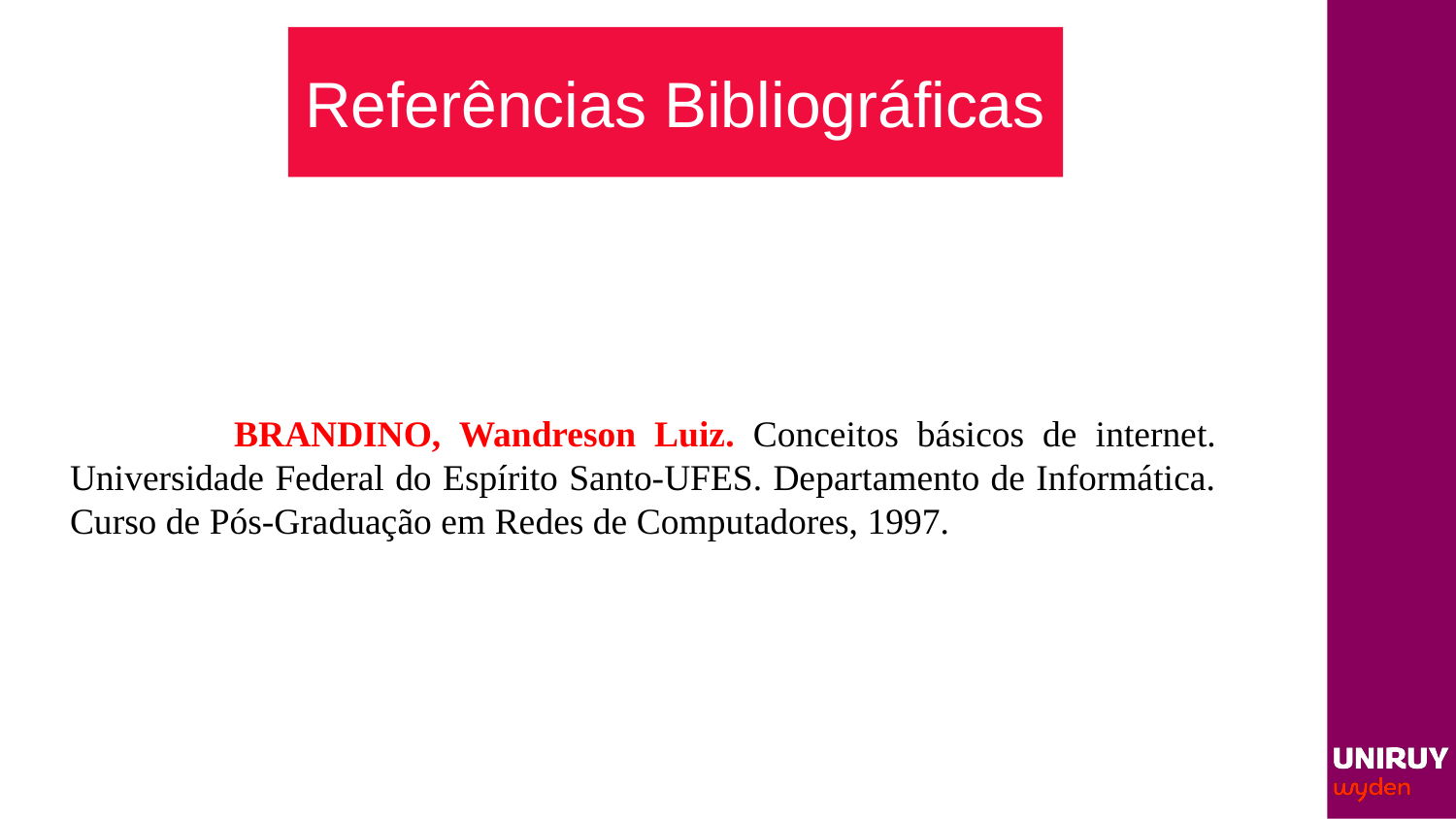

# Referências Bibliográficas

	 BRANDINO, Wandreson Luiz. Conceitos básicos de internet. Universidade Federal do Espírito Santo-UFES. Departamento de Informática. Curso de Pós-Graduação em Redes de Computadores, 1997.